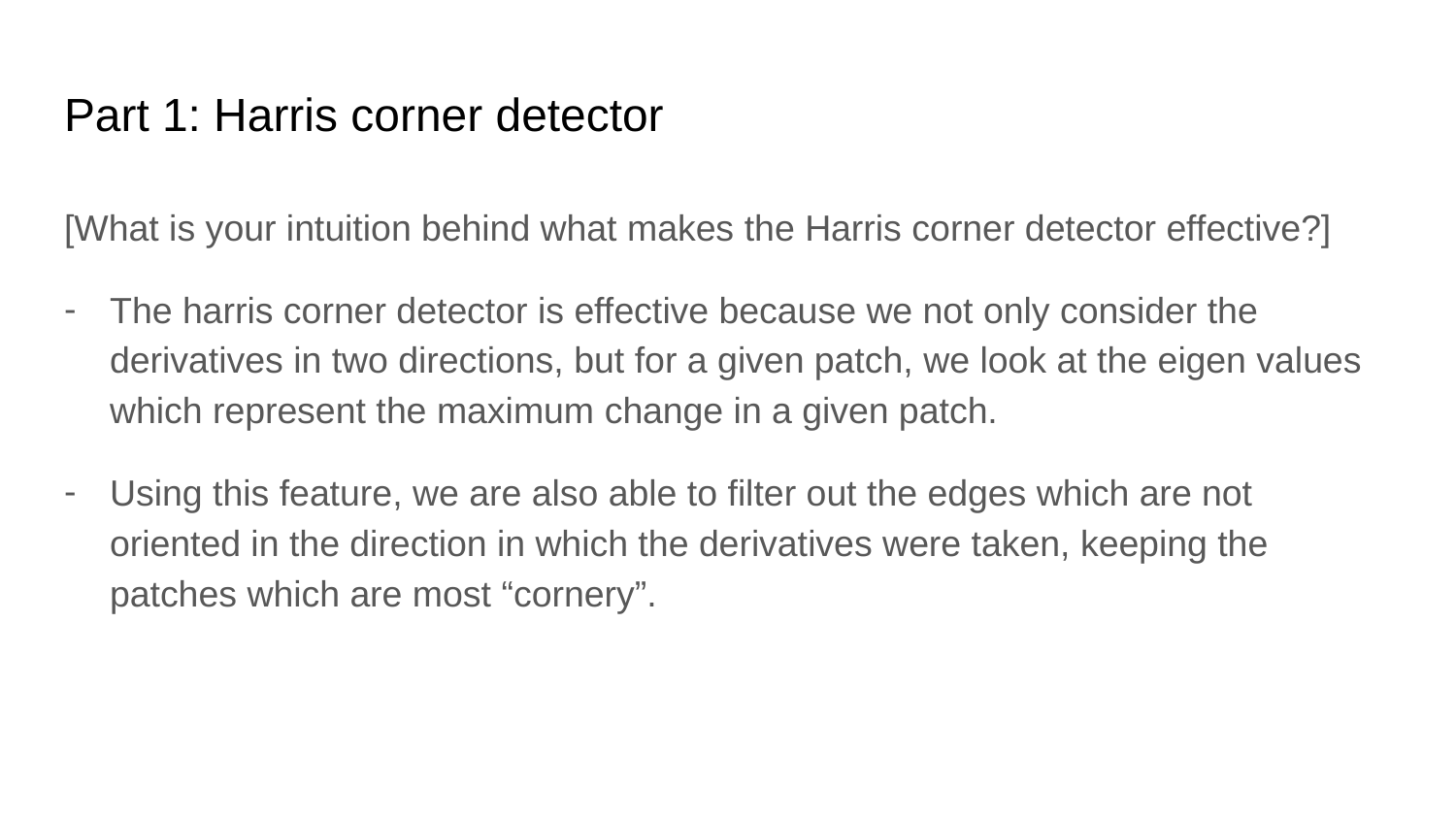

# Part 1: Harris corner detector
[What is your intuition behind what makes the Harris corner detector effective?]
The harris corner detector is effective because we not only consider the derivatives in two directions, but for a given patch, we look at the eigen values which represent the maximum change in a given patch.
Using this feature, we are also able to filter out the edges which are not oriented in the direction in which the derivatives were taken, keeping the patches which are most “cornery”.